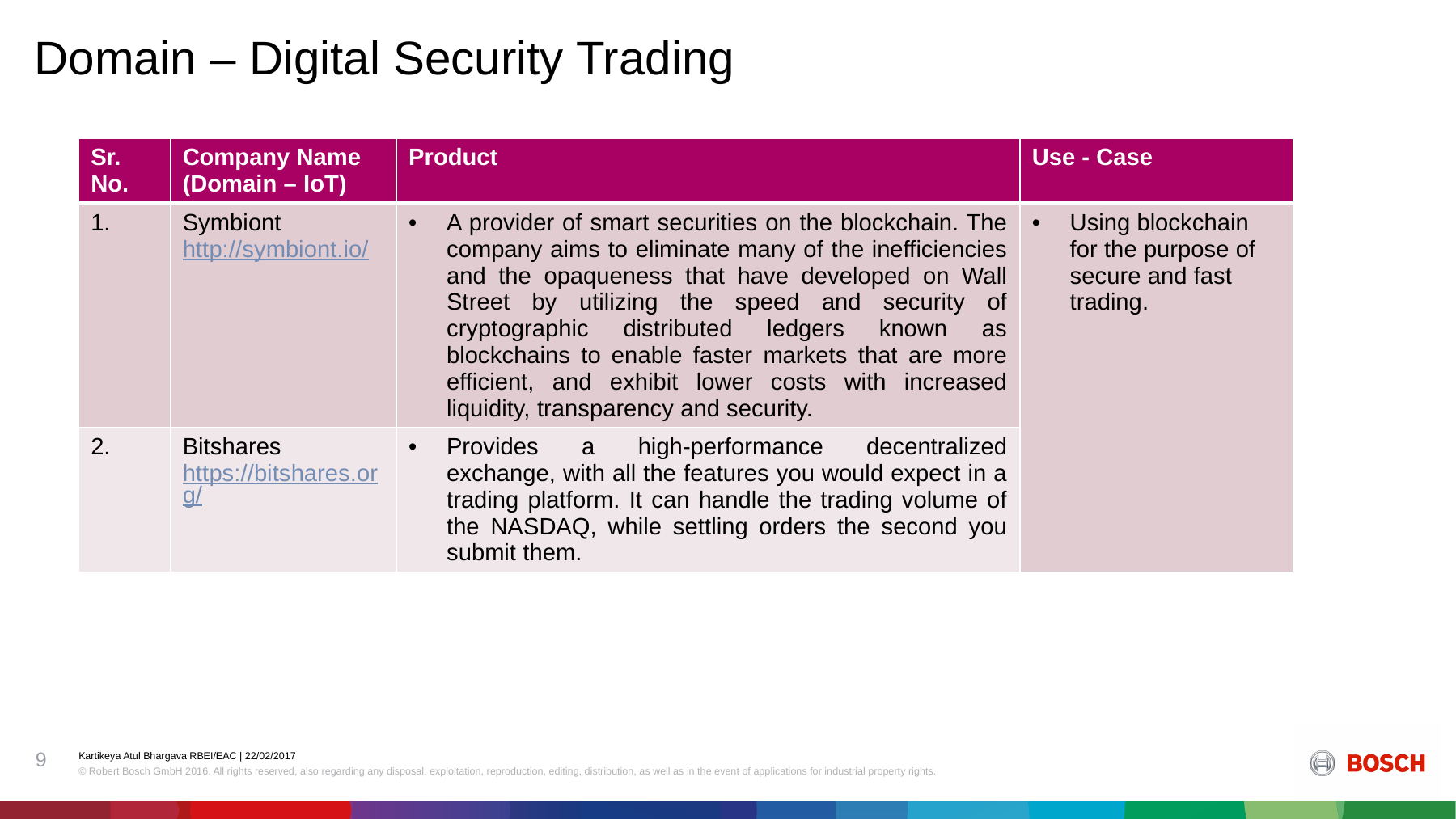

# Domain – Digital Security Trading

| Sr. No. | Company Name (Domain – IoT) | Product | Use - Case |
| --- | --- | --- | --- |
| 1. | Symbiont http://symbiont.io/ | A provider of smart securities on the blockchain. The company aims to eliminate many of the inefficiencies and the opaqueness that have developed on Wall Street by utilizing the speed and security of cryptographic distributed ledgers known as blockchains to enable faster markets that are more efficient, and exhibit lower costs with increased liquidity, transparency and security. | Using blockchain for the purpose of secure and fast trading. |
| 2. | Bitshares https://bitshares.org/ | Provides a high-performance decentralized exchange, with all the features you would expect in a trading platform. It can handle the trading volume of the NASDAQ, while settling orders the second you submit them. |  |

9
Kartikeya Atul Bhargava RBEI/EAC | 22/02/2017
© Robert Bosch GmbH 2016. All rights reserved, also regarding any disposal, exploitation, reproduction, editing, distribution, as well as in the event of applications for industrial property rights.